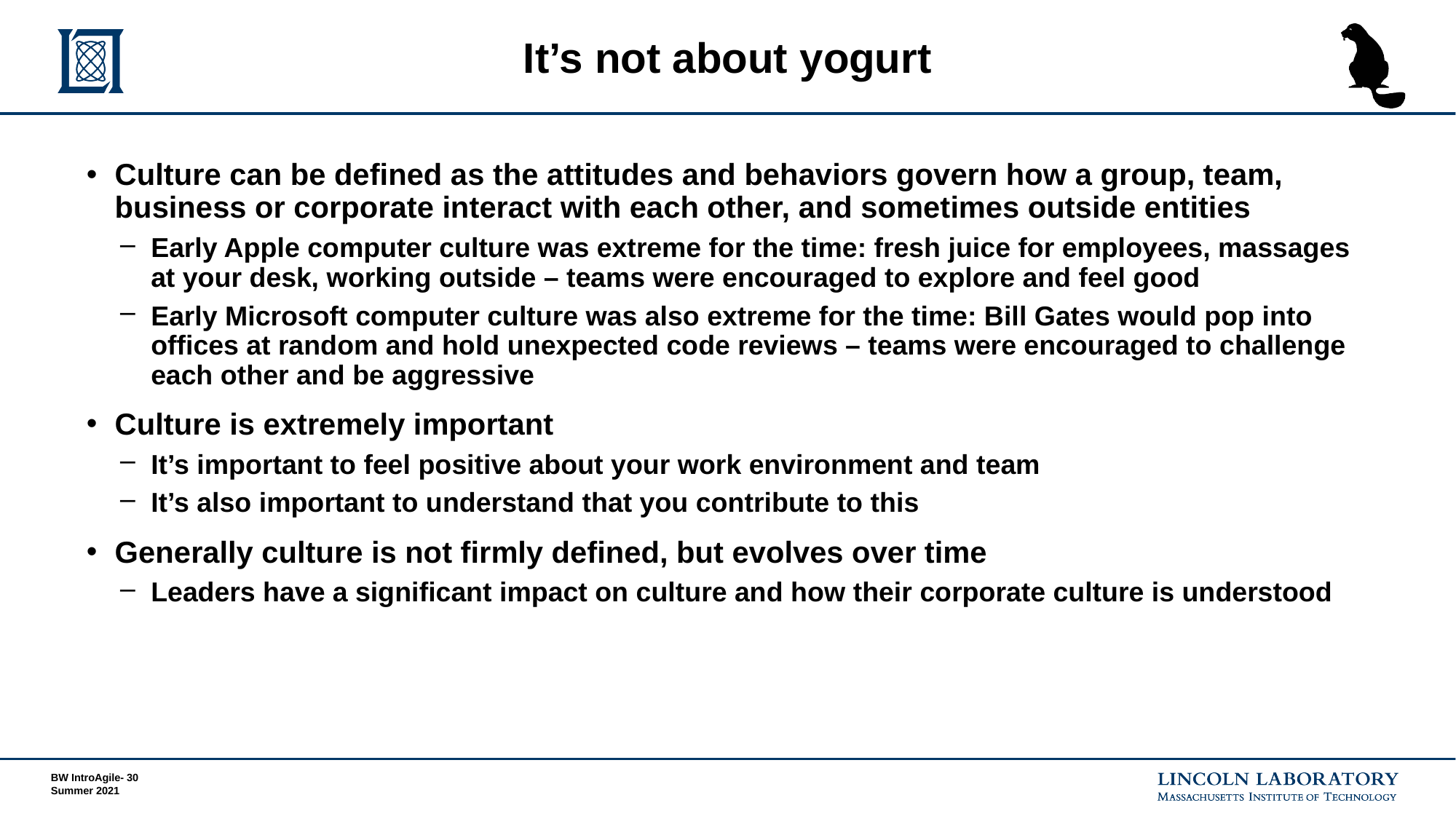

# It’s not about yogurt
Culture can be defined as the attitudes and behaviors govern how a group, team, business or corporate interact with each other, and sometimes outside entities
Early Apple computer culture was extreme for the time: fresh juice for employees, massages at your desk, working outside – teams were encouraged to explore and feel good
Early Microsoft computer culture was also extreme for the time: Bill Gates would pop into offices at random and hold unexpected code reviews – teams were encouraged to challenge each other and be aggressive
Culture is extremely important
It’s important to feel positive about your work environment and team
It’s also important to understand that you contribute to this
Generally culture is not firmly defined, but evolves over time
Leaders have a significant impact on culture and how their corporate culture is understood